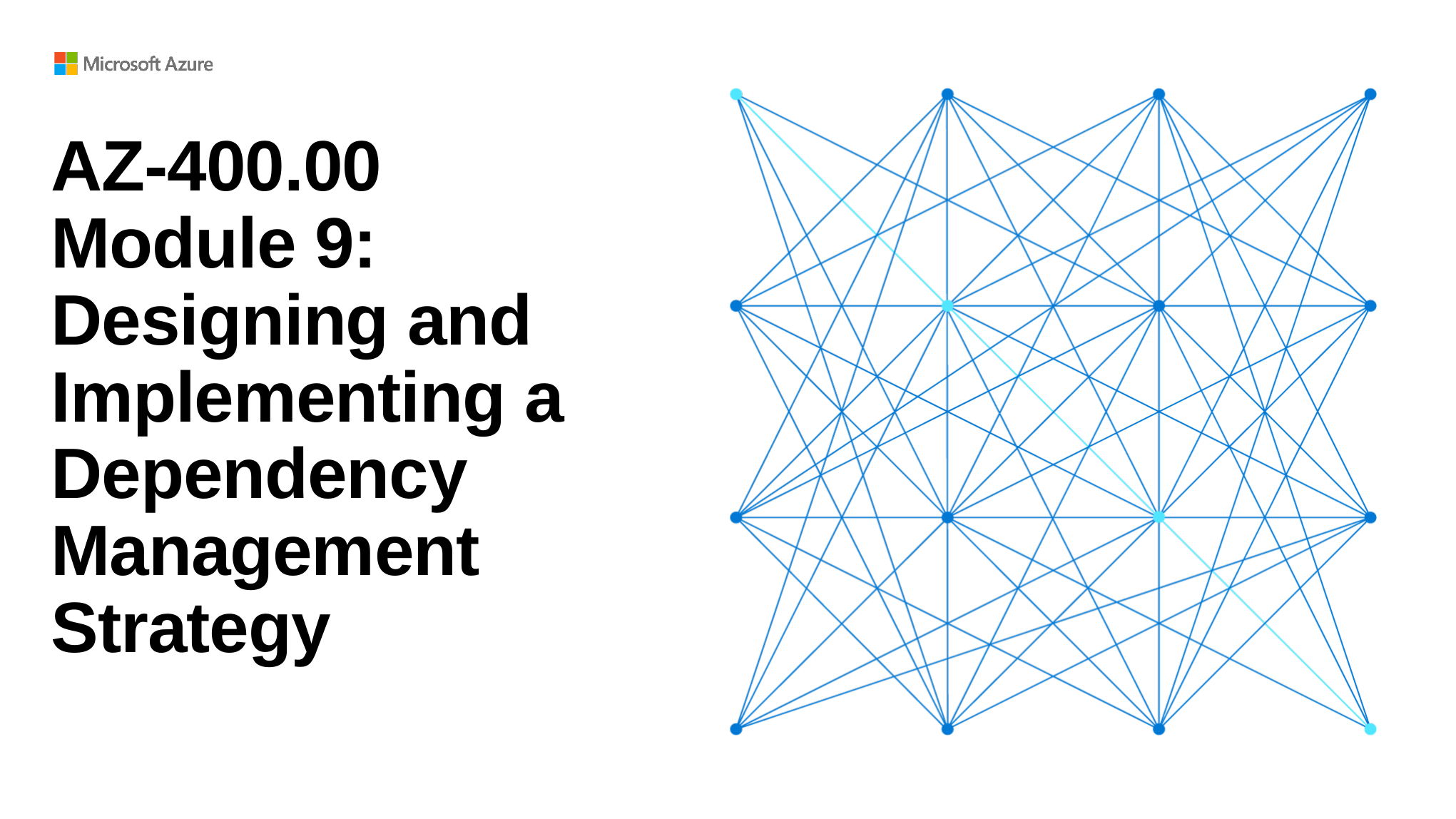

# AZ-400.00 Module 9: Designing and Implementing a Dependency Management Strategy